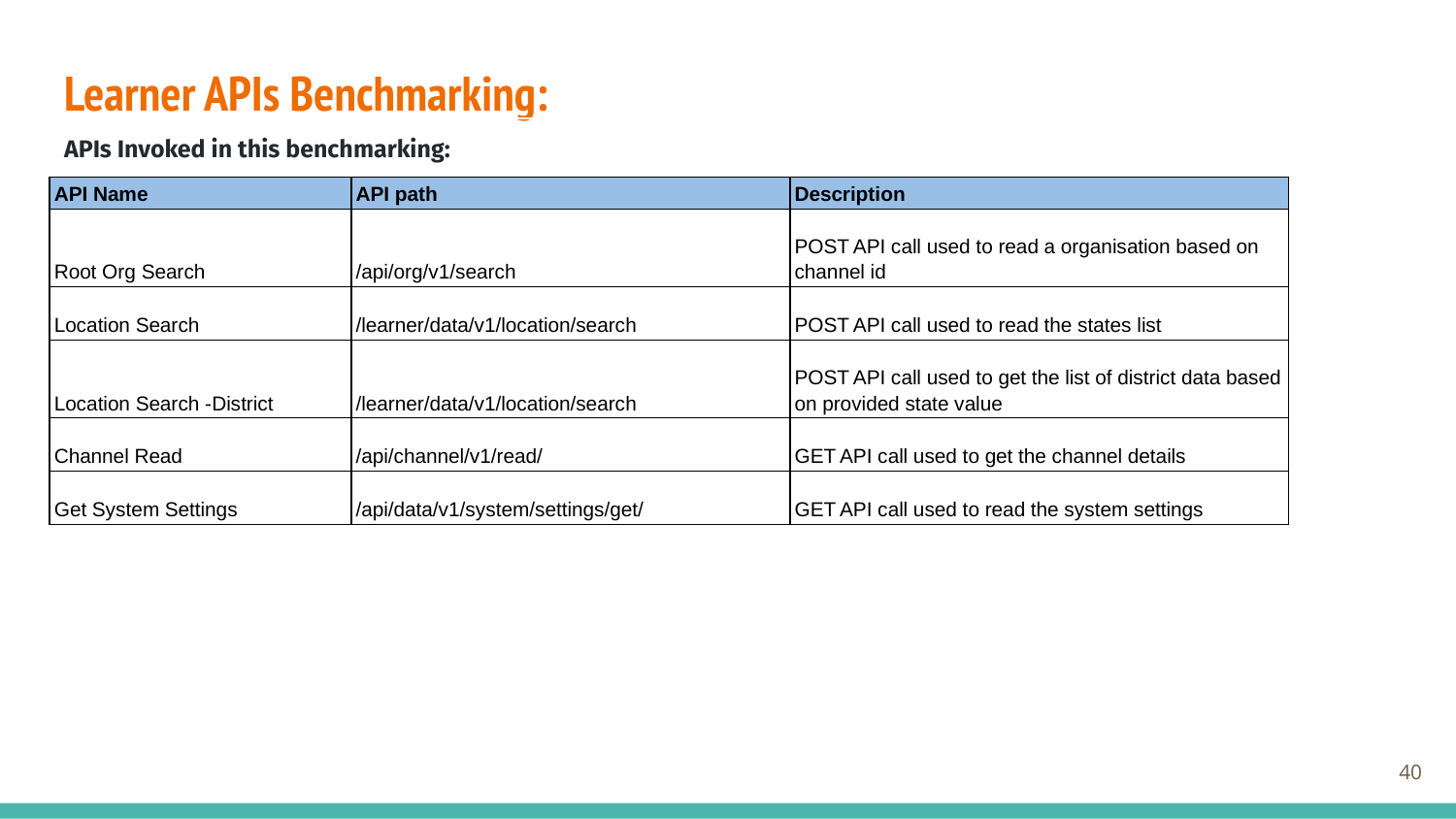

# Learner APIs Benchmarking:
APIs Invoked in this benchmarking:

| API Name | API path | Description |
| --- | --- | --- |
| Root Org Search | /api/org/v1/search | POST API call used to read a organisation based on channel id |
| Location Search | /learner/data/v1/location/search | POST API call used to read the states list |
| Location Search -District | /learner/data/v1/location/search | POST API call used to get the list of district data based on provided state value |
| Channel Read | /api/channel/v1/read/ | GET API call used to get the channel details |
| Get System Settings | /api/data/v1/system/settings/get/ | GET API call used to read the system settings |
40